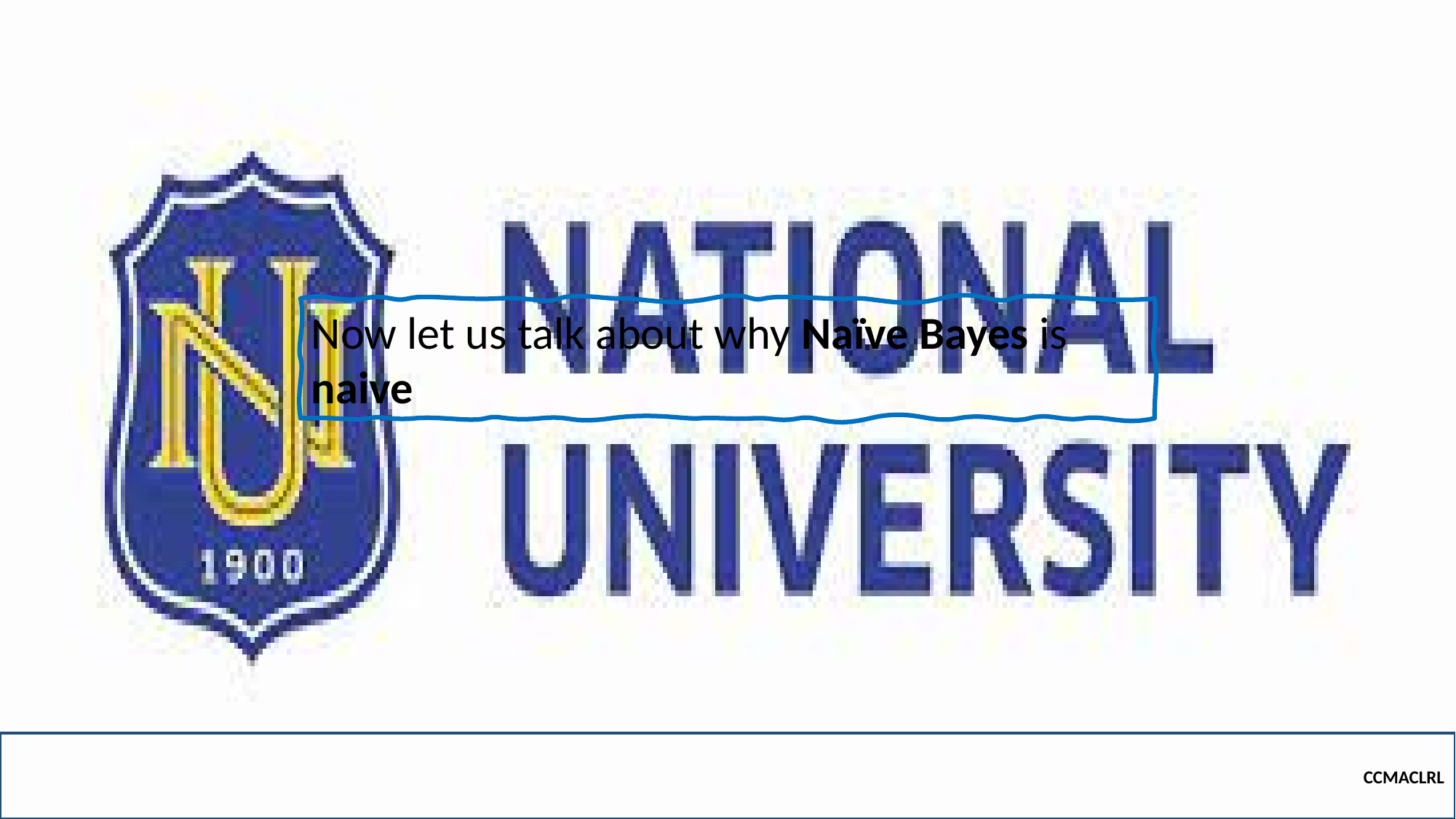

Now let us talk about why Naïve Bayes is naive
CCMACLRL